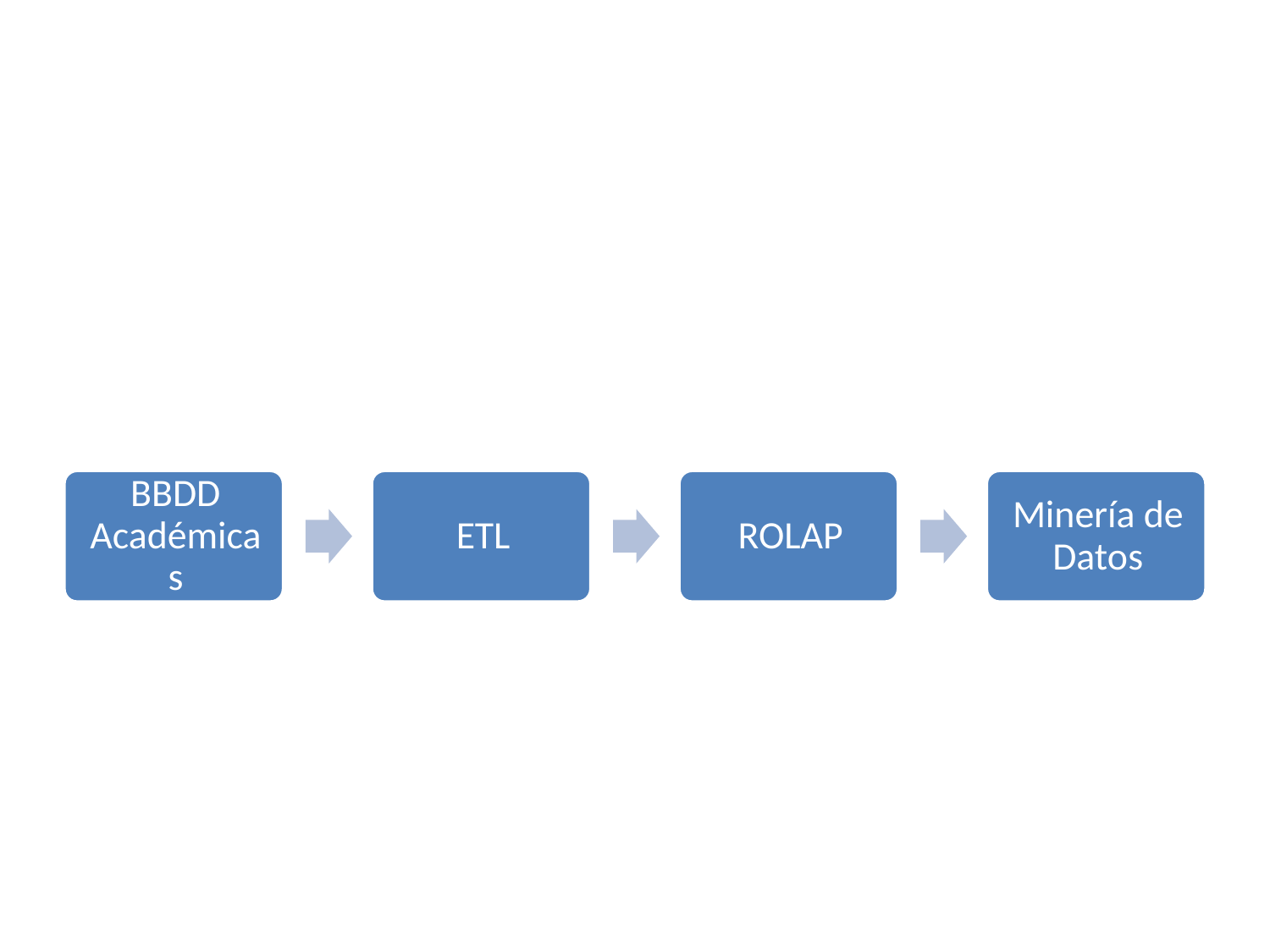

#
BBDD Académicas

ETL

ROLAP

Minería de Datos